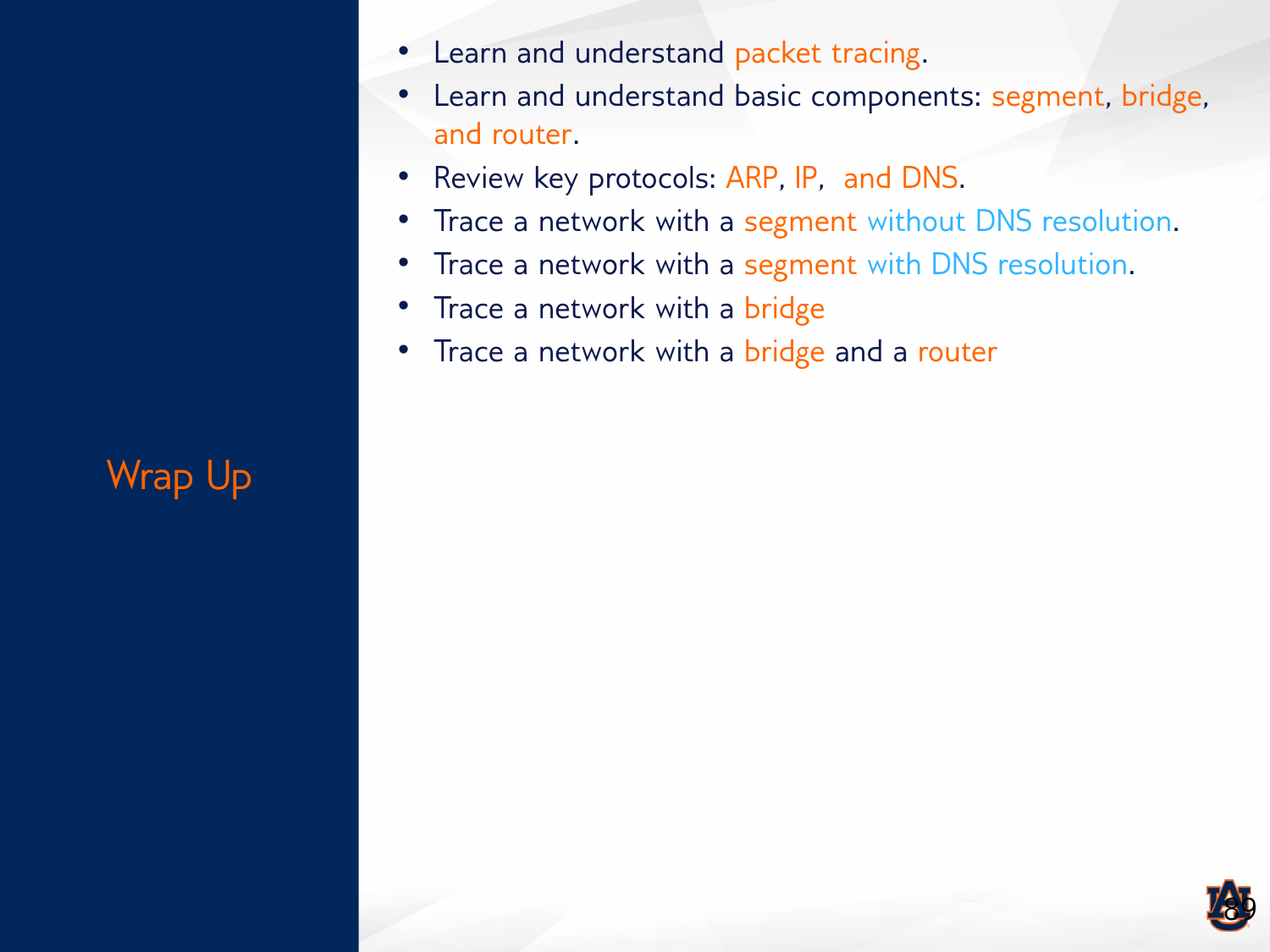

# Wrap Up

Learn and understand packet tracing.
Learn and understand basic components: segment, bridge, and router.
Review key protocols: ARP, IP,  and DNS.
Trace a network with a segment without DNS resolution.
Trace a network with a segment with DNS resolution.
Trace a network with a bridge
Trace a network with a bridge and a router
89